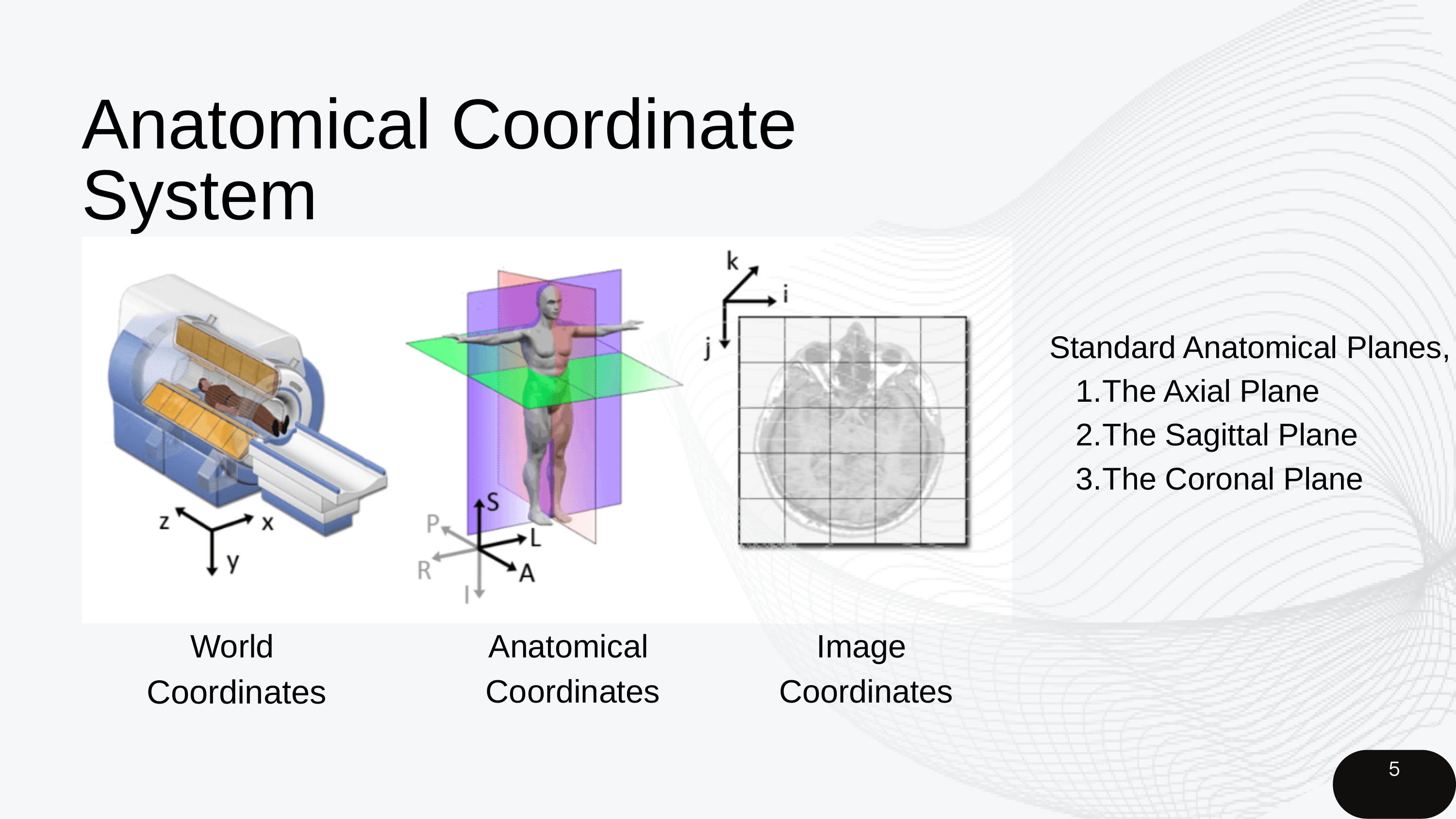

Anatomical Coordinate System

Standard Anatomical Planes,
The Axial Plane
The Sagittal Plane
The Coronal Plane
World
Coordinates
Anatomical
Coordinates
Image
Coordinates

5